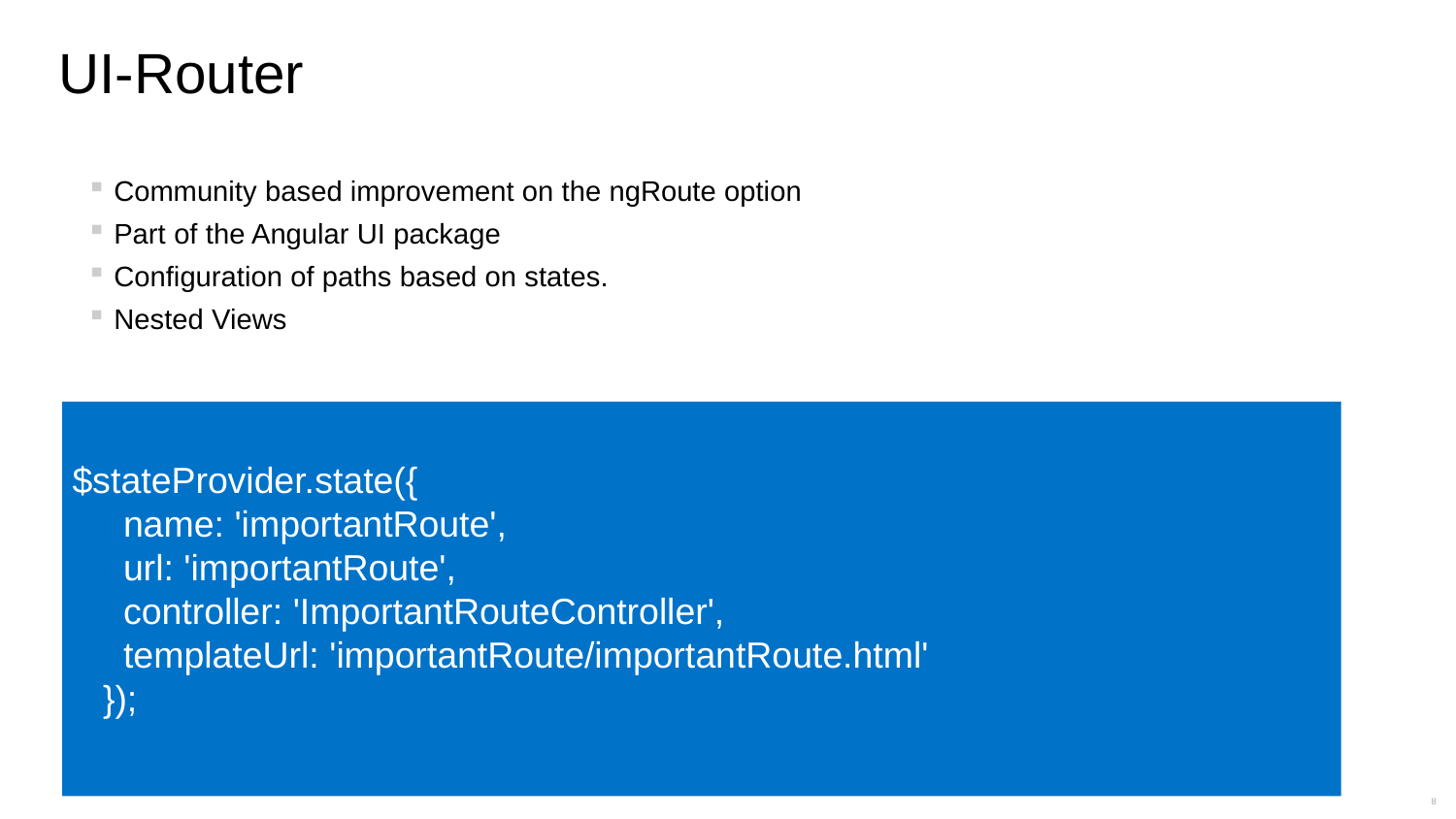

# UI-Router
Community based improvement on the ngRoute option
Part of the Angular UI package
Configuration of paths based on states.
Nested Views

 $stateProvider.state({
      name: 'importantRoute',
      url: 'importantRoute',
      controller: 'ImportantRouteController',
      templateUrl: 'importantRoute/importantRoute.html'
    });
8